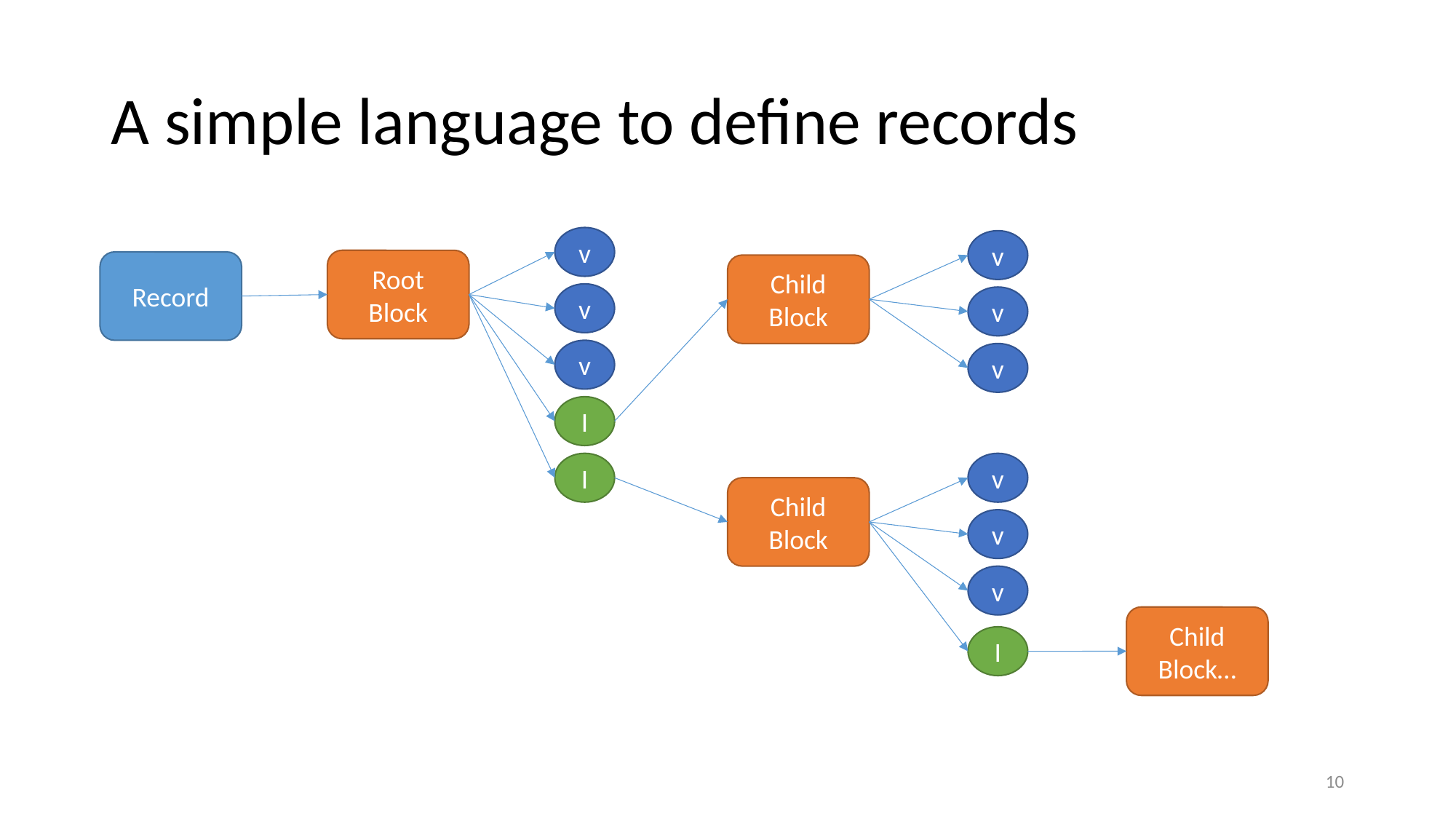

# A simple language to define records
v
v
Root Block
Record
Child Block
v
v
v
v
I
I
v
Child Block
v
v
Child Block…
I
10